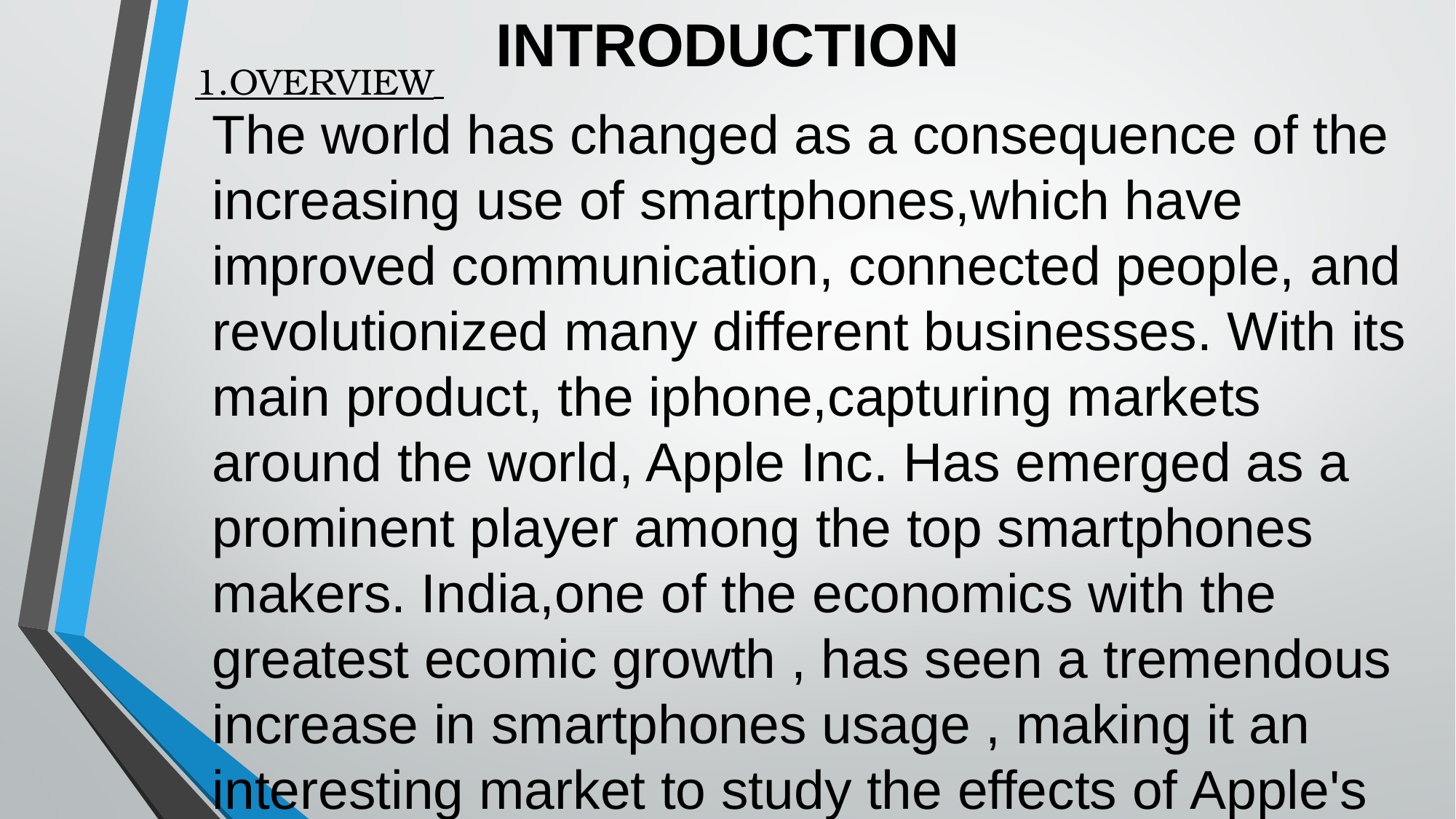

# INTRODUCTION
1.OVERVIEW
The world has changed as a consequence of the increasing use of smartphones,which have improved communication, connected people, and revolutionized many different businesses. With its main product, the iphone,capturing markets around the world, Apple Inc. Has emerged as a prominent player among the top smartphones makers. India,one of the economics with the greatest ecomic growth , has seen a tremendous increase in smartphones usage , making it an interesting market to study the effects of Apple's iphone.